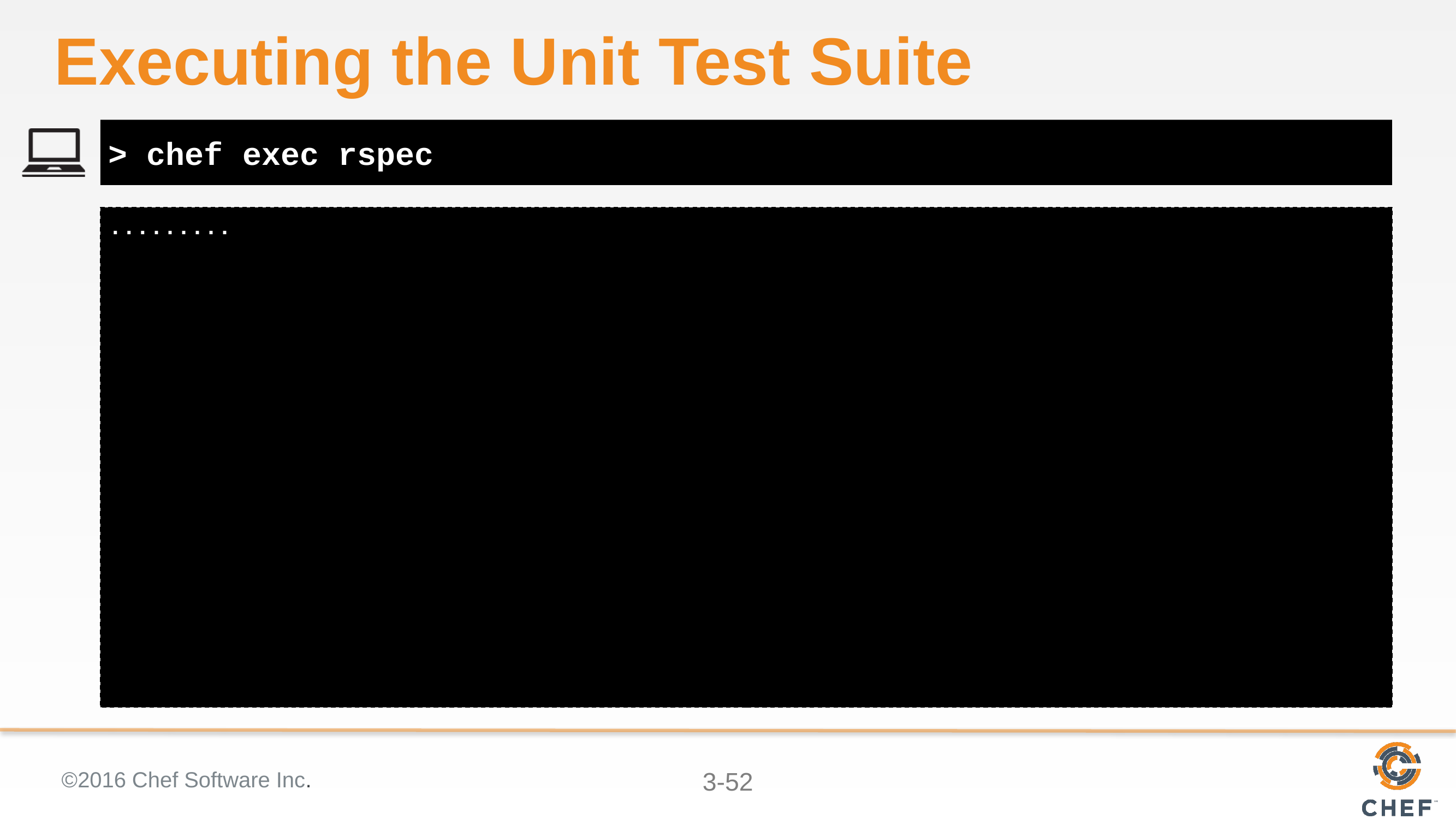

# Executing the Unit Test Suite
> chef exec rspec
.........